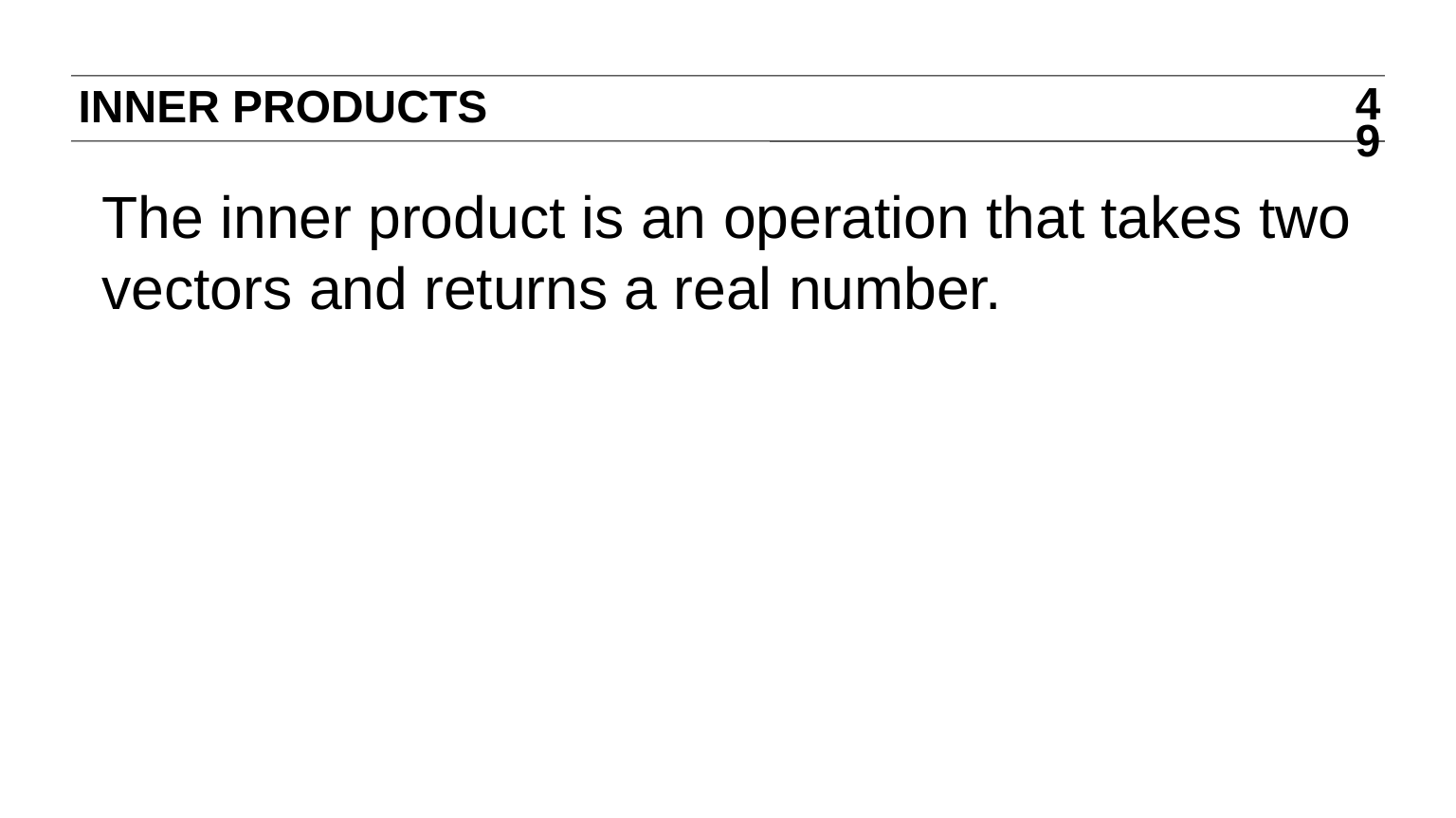

Inner products
49
The inner product is an operation that takes two vectors and returns a real number.